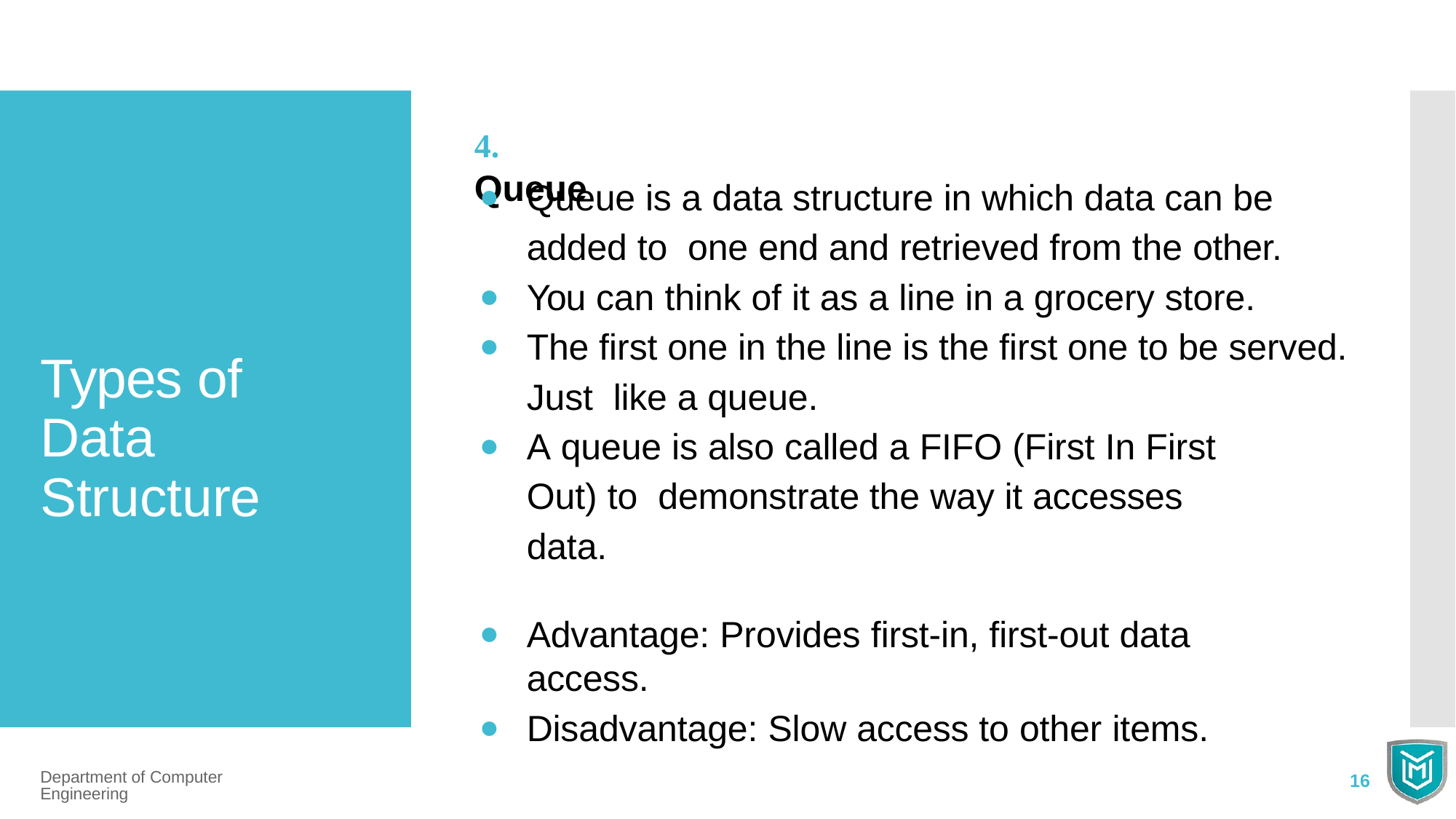

# 4.	Queue
Queue is a data structure in which data can be added to  one end and retrieved from the other.
You can think of it as a line in a grocery store.
The ﬁrst one in the line is the ﬁrst one to be served. Just  like a queue.
A queue is also called a FIFO (First In First Out) to  demonstrate the way it accesses data.
Types of Data  Structure
Advantage: Provides ﬁrst-in, ﬁrst-out data access.
Disadvantage: Slow access to other items.
Department of Computer Engineering
16